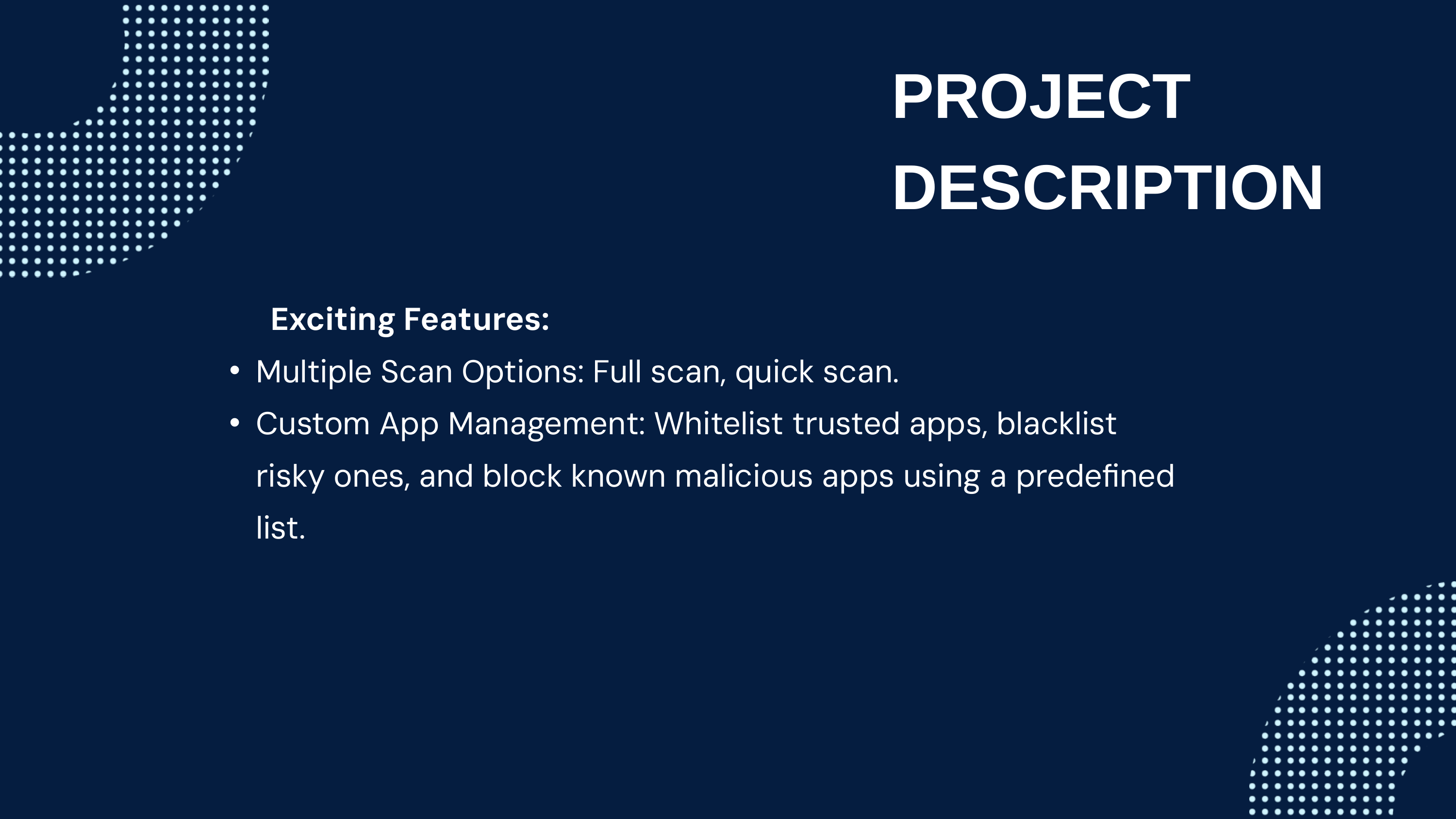

PROJECT DESCRIPTION

        Exciting Features:
Multiple Scan Options: Full scan, quick scan.
Custom App Management: Whitelist trusted apps, blacklist risky ones, and block known malicious apps using a predefined list.